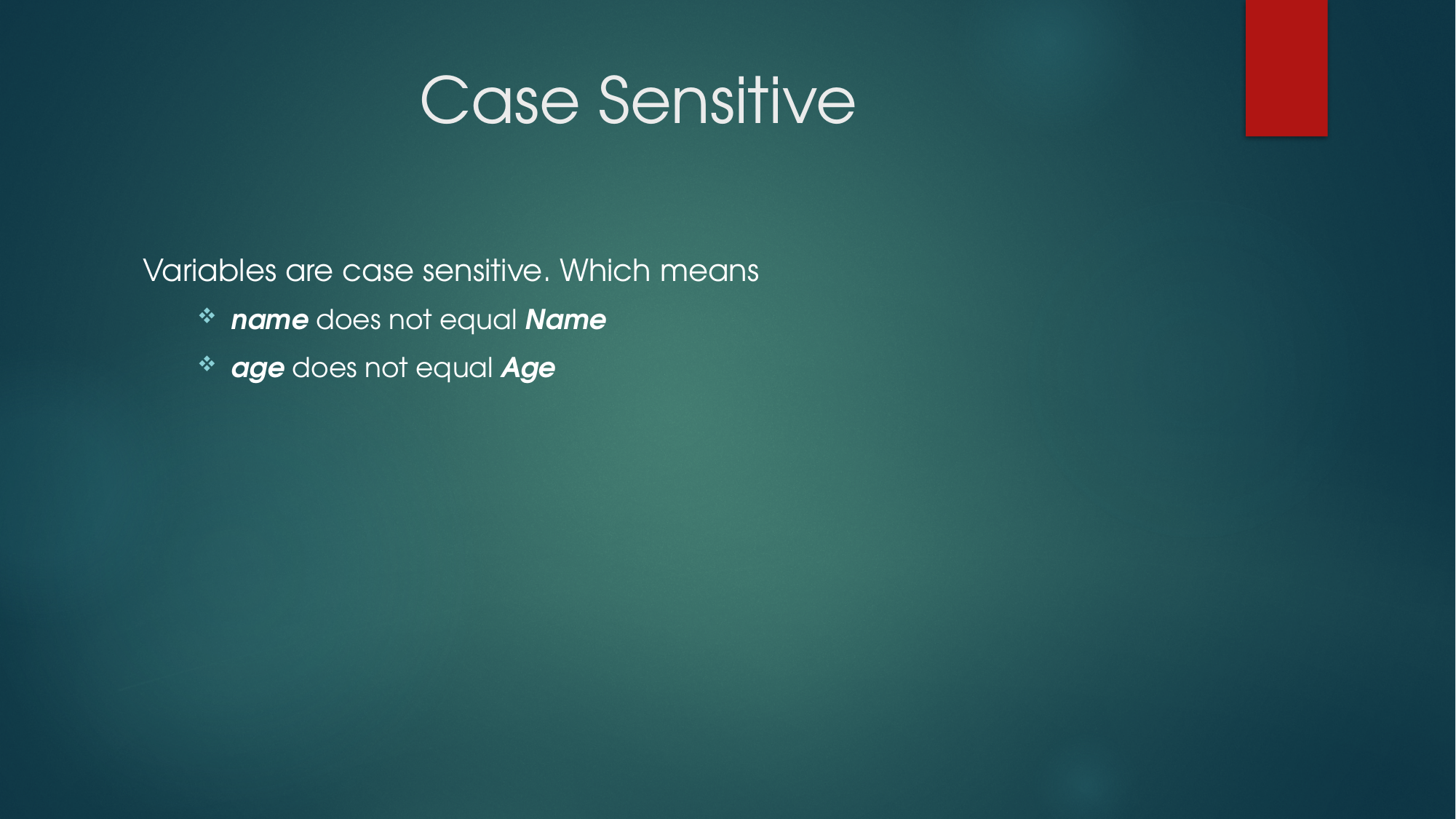

# Case Sensitive
Variables are case sensitive. Which means
name does not equal Name
age does not equal Age